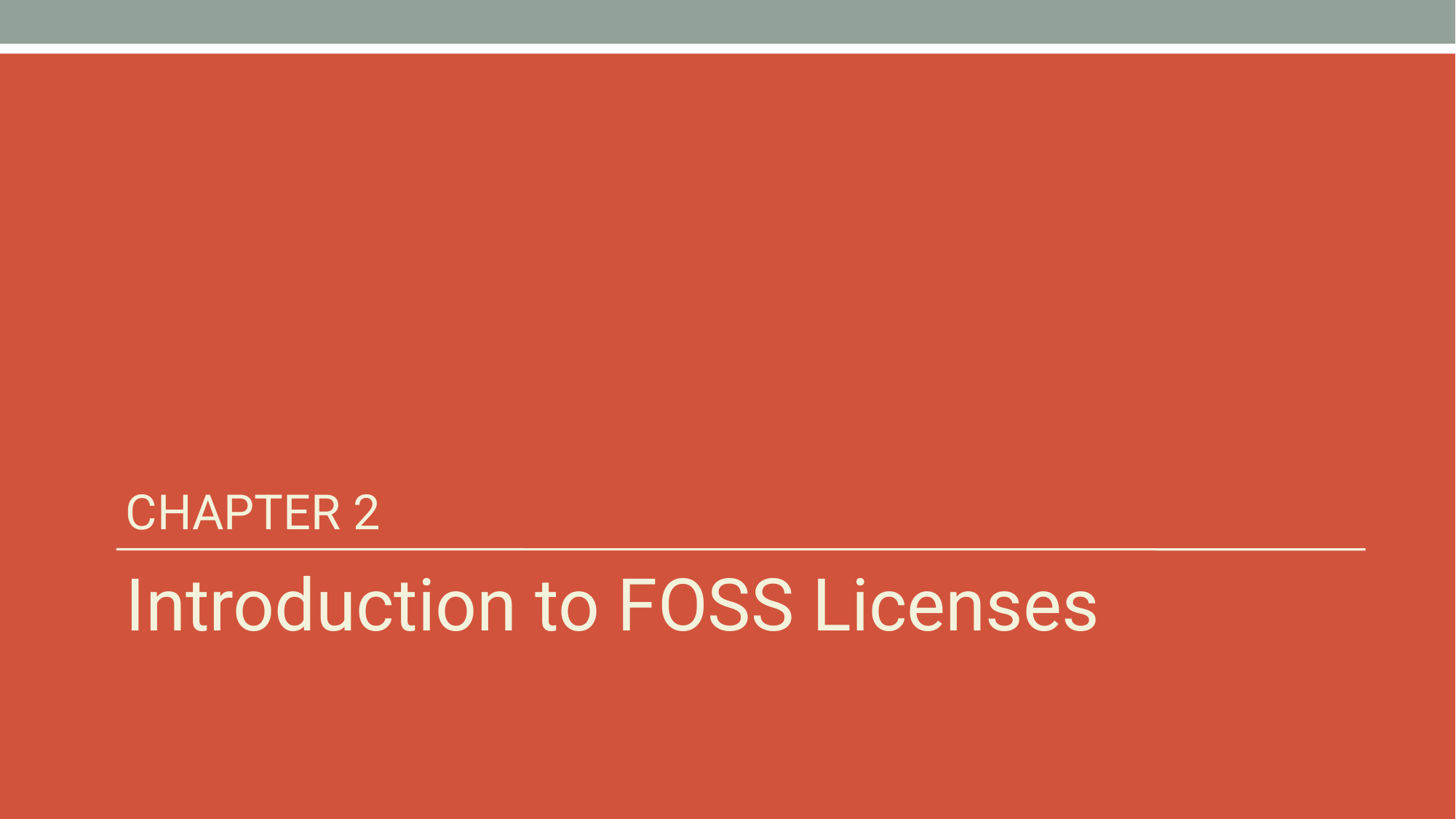

# CHAPTER 2
Introduction to FOSS Licenses